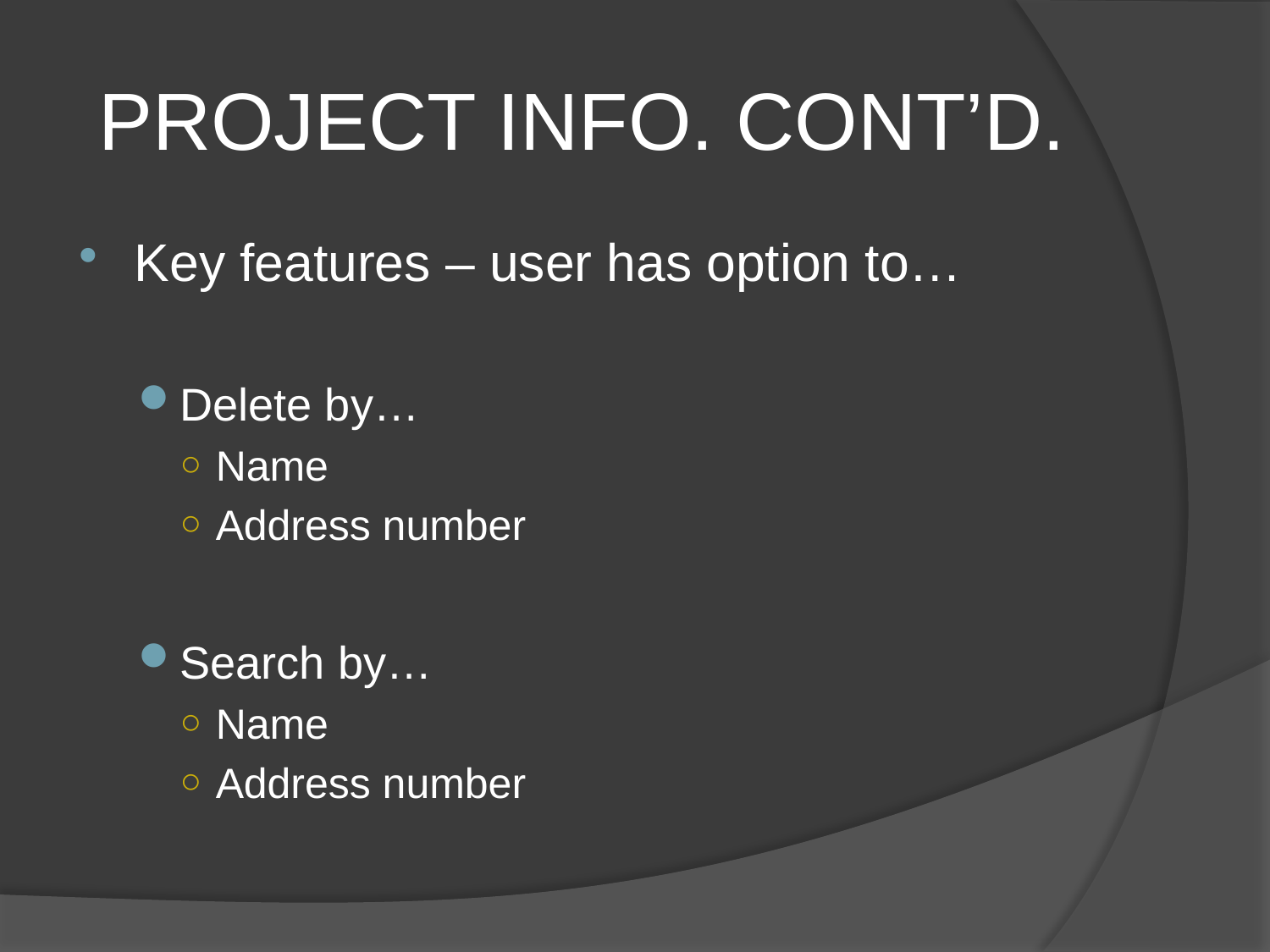

# PROJECT INFO. CONT’D.
Key features – user has option to…

Delete by…
Name
Address number

Search by…
Name
Address number